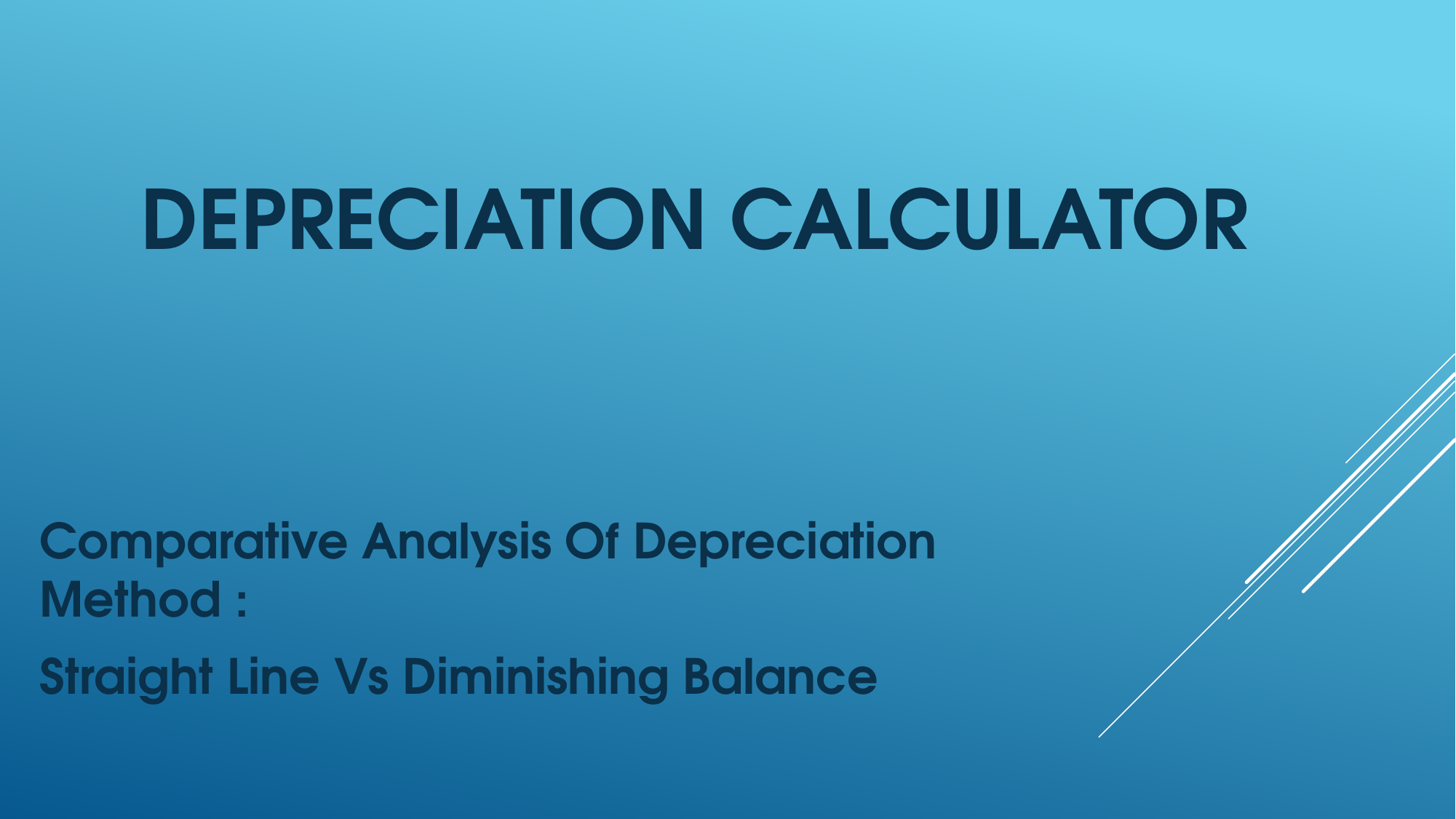

# Depreciation calculator
Comparative Analysis Of Depreciation Method :
Straight Line Vs Diminishing Balance